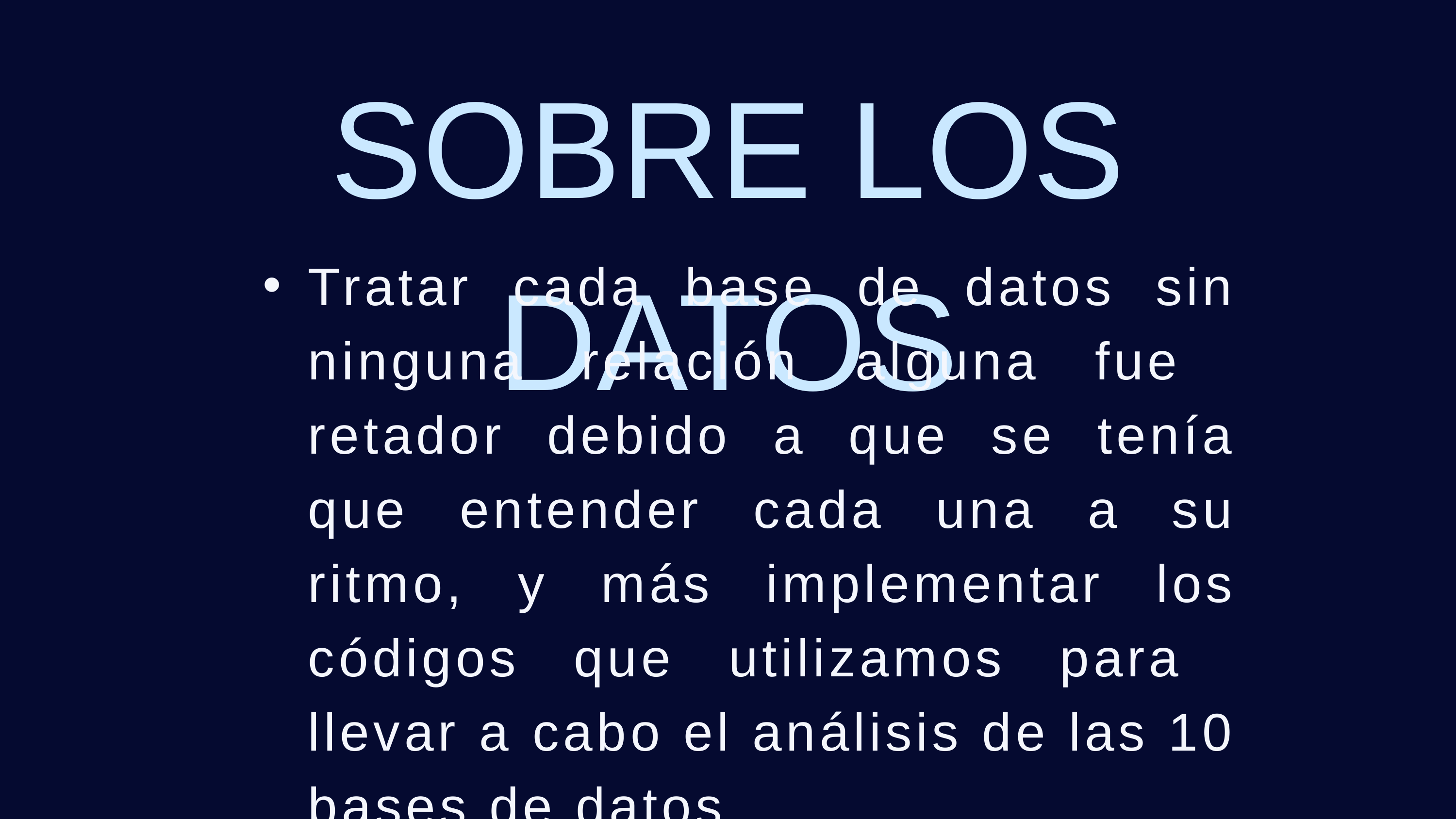

SOBRE LOS DATOS
Tratar cada base de datos sin ninguna relación alguna fue  retador debido a que se tenía que entender cada una a su ritmo, y más implementar los códigos que utilizamos para  llevar a cabo el análisis de las 10 bases de datos.